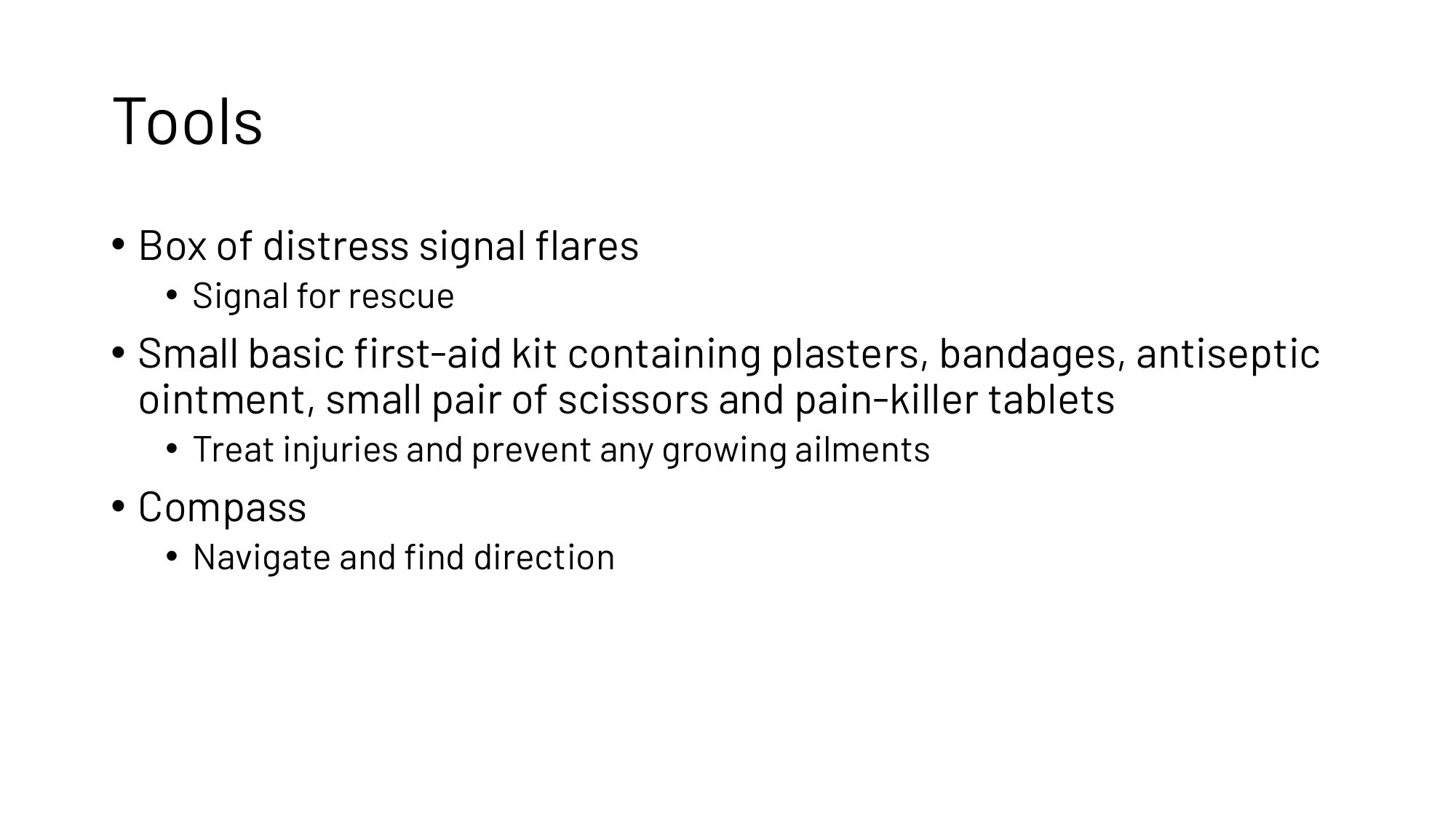

# Tools
Box of distress signal flares
Signal for rescue
Small basic first-aid kit containing plasters, bandages, antiseptic ointment, small pair of scissors and pain-killer tablets
Treat injuries and prevent any growing ailments
Compass
Navigate and find direction